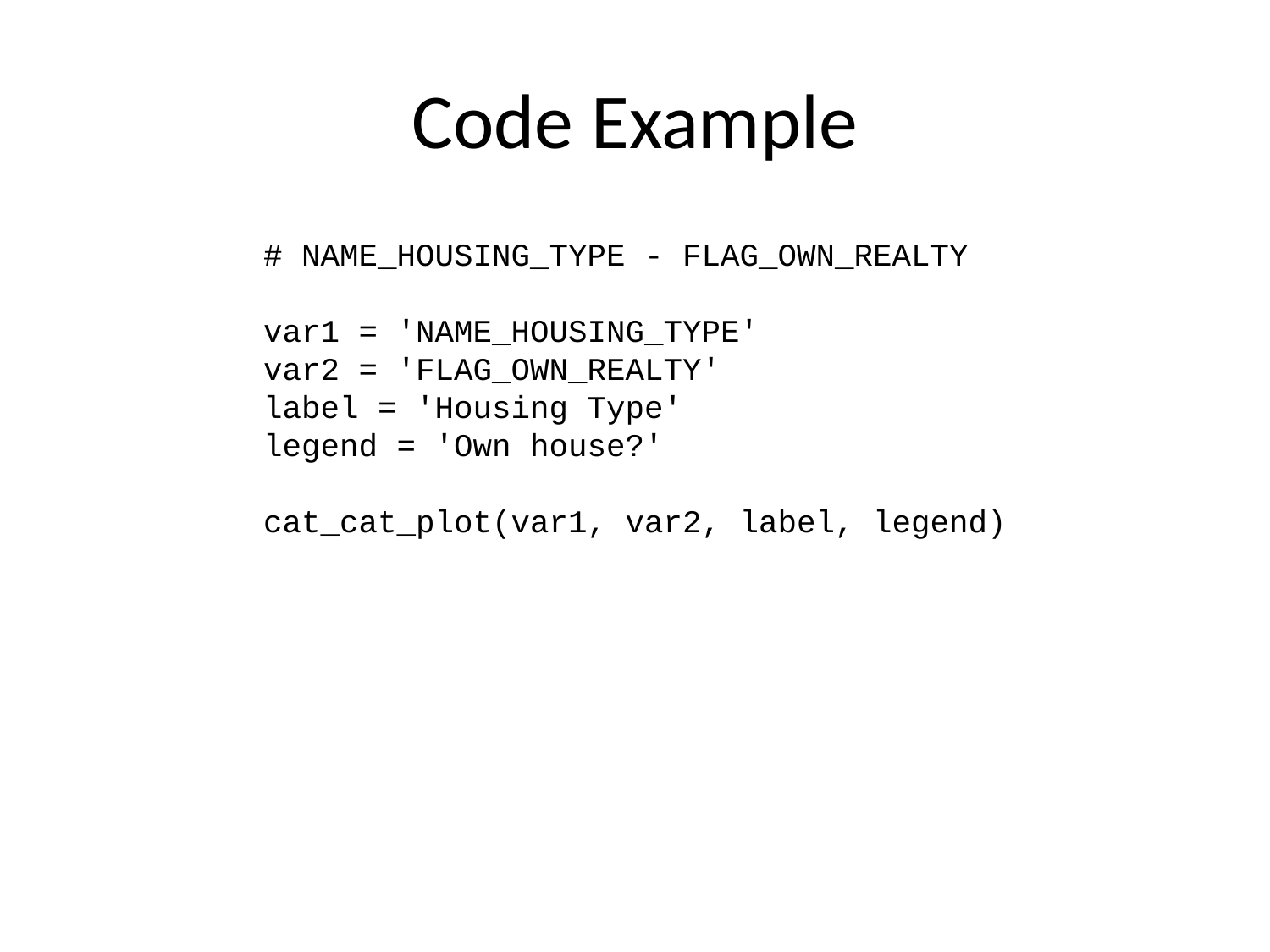

# Code Example

# NAME_HOUSING_TYPE - FLAG_OWN_REALTY var1 = 'NAME_HOUSING_TYPE' var2 = 'FLAG_OWN_REALTY' label = 'Housing Type' legend = 'Own house?' cat_cat_plot(var1, var2, label, legend)